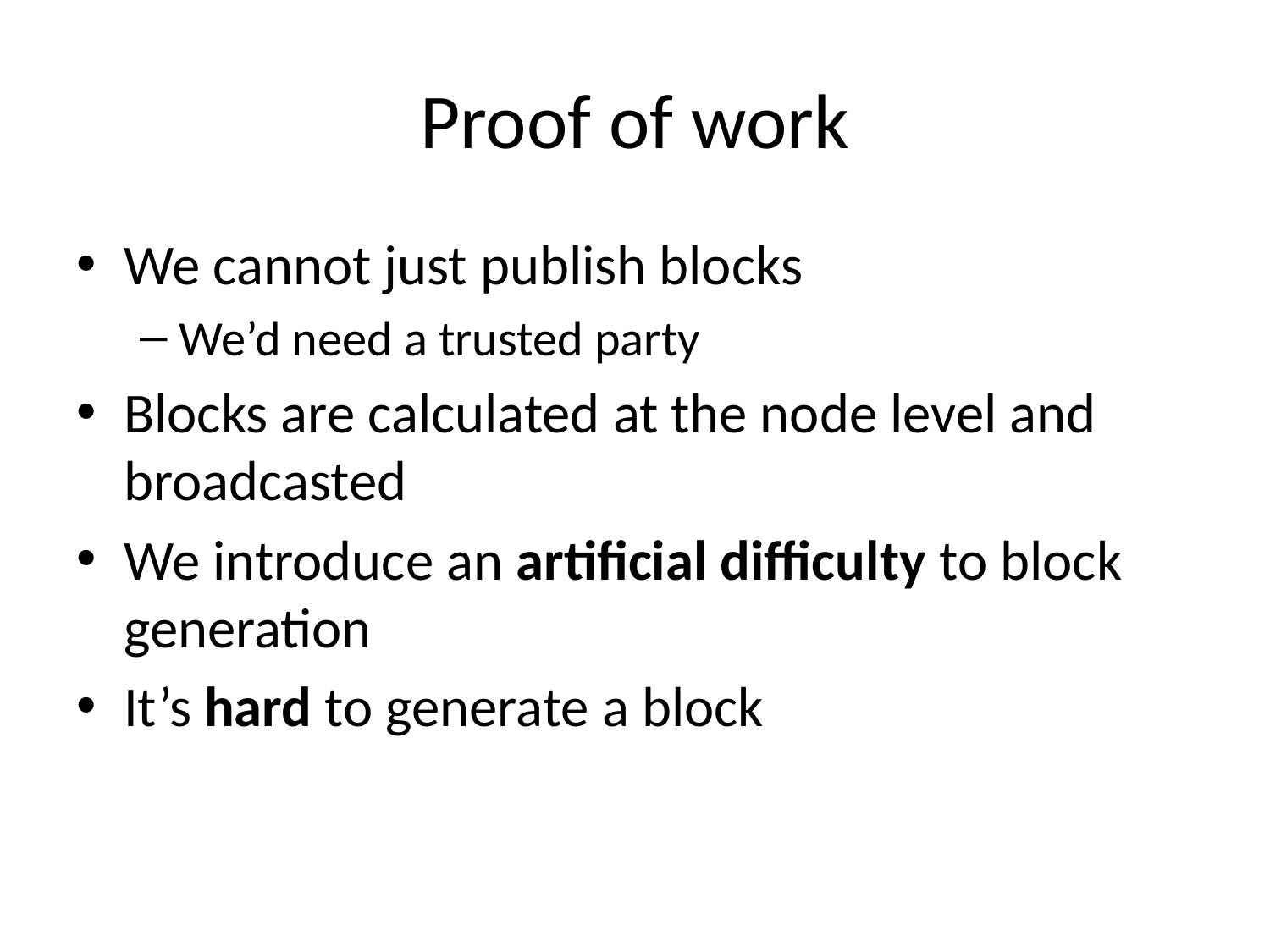

# Proof of work
We cannot just publish blocks
We’d need a trusted party
Blocks are calculated at the node level and broadcasted
We introduce an artificial difficulty to block generation
It’s hard to generate a block